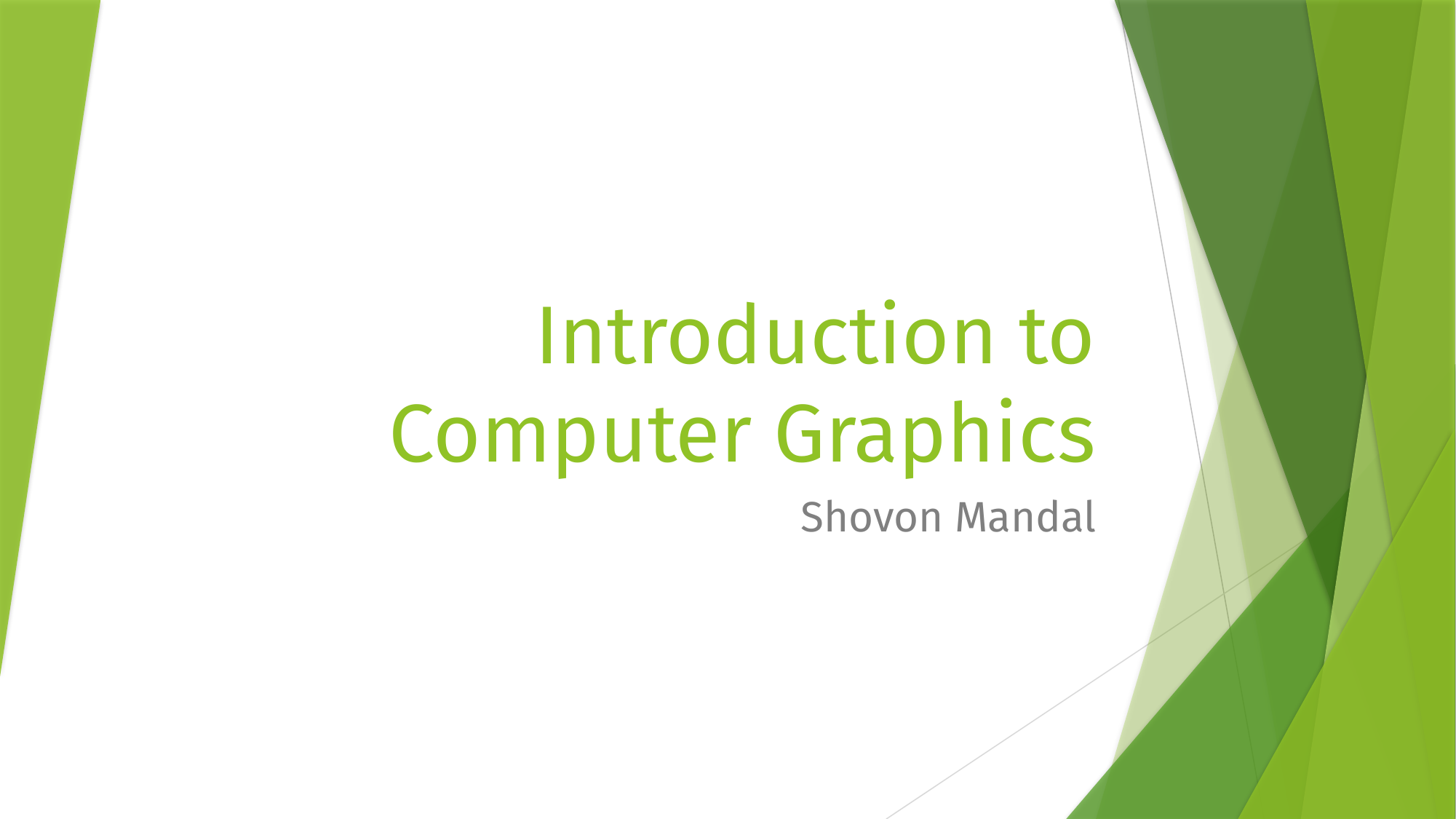

# Introduction to Computer Graphics
Shovon Mandal